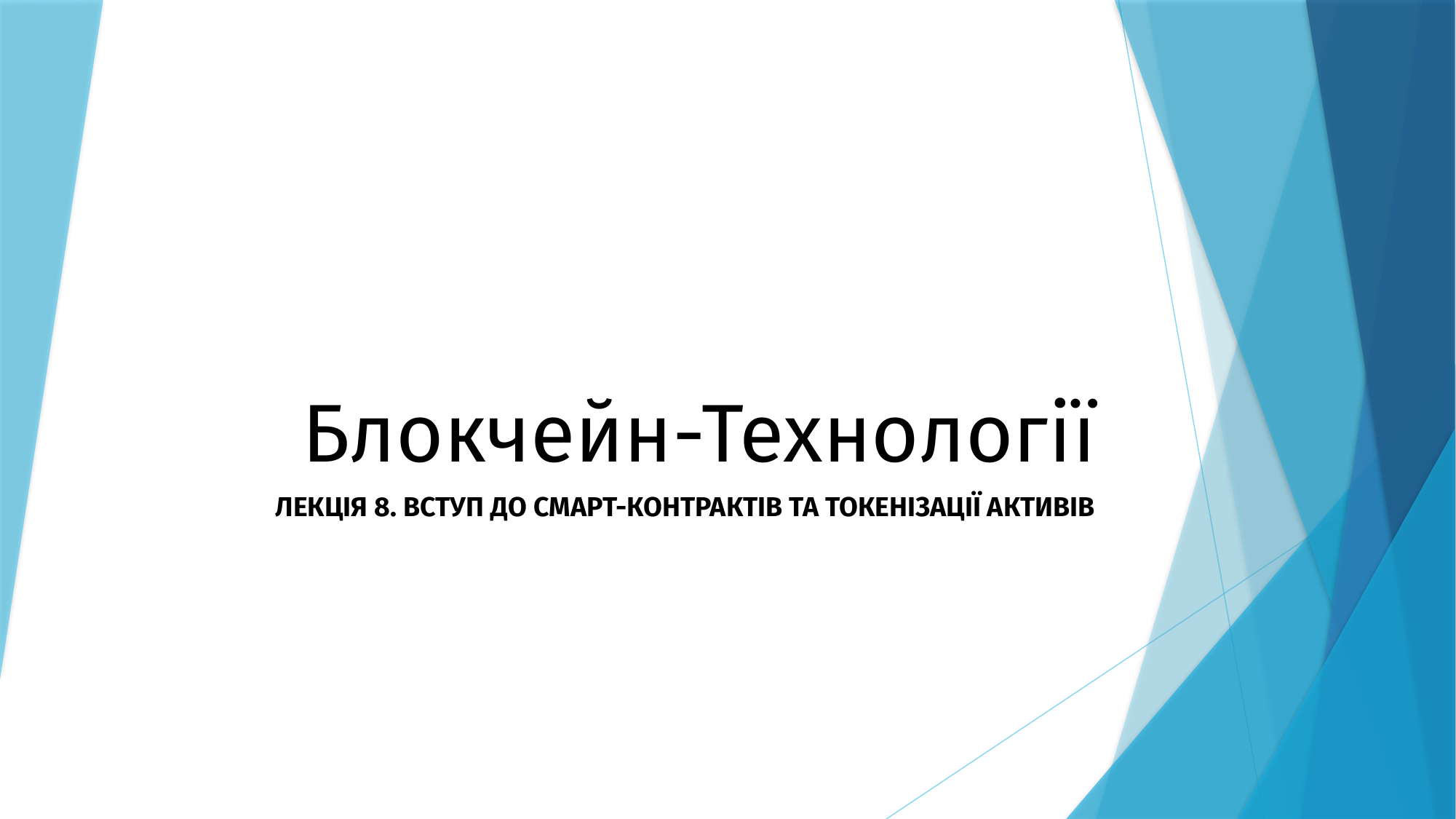

# Блокчейн-Технології
ЛЕКЦІЯ 8. ВСТУП ДО СМАРТ-КОНТРАКТІВ ТА ТОКЕНІЗАЦІЇ АКТИВІВ